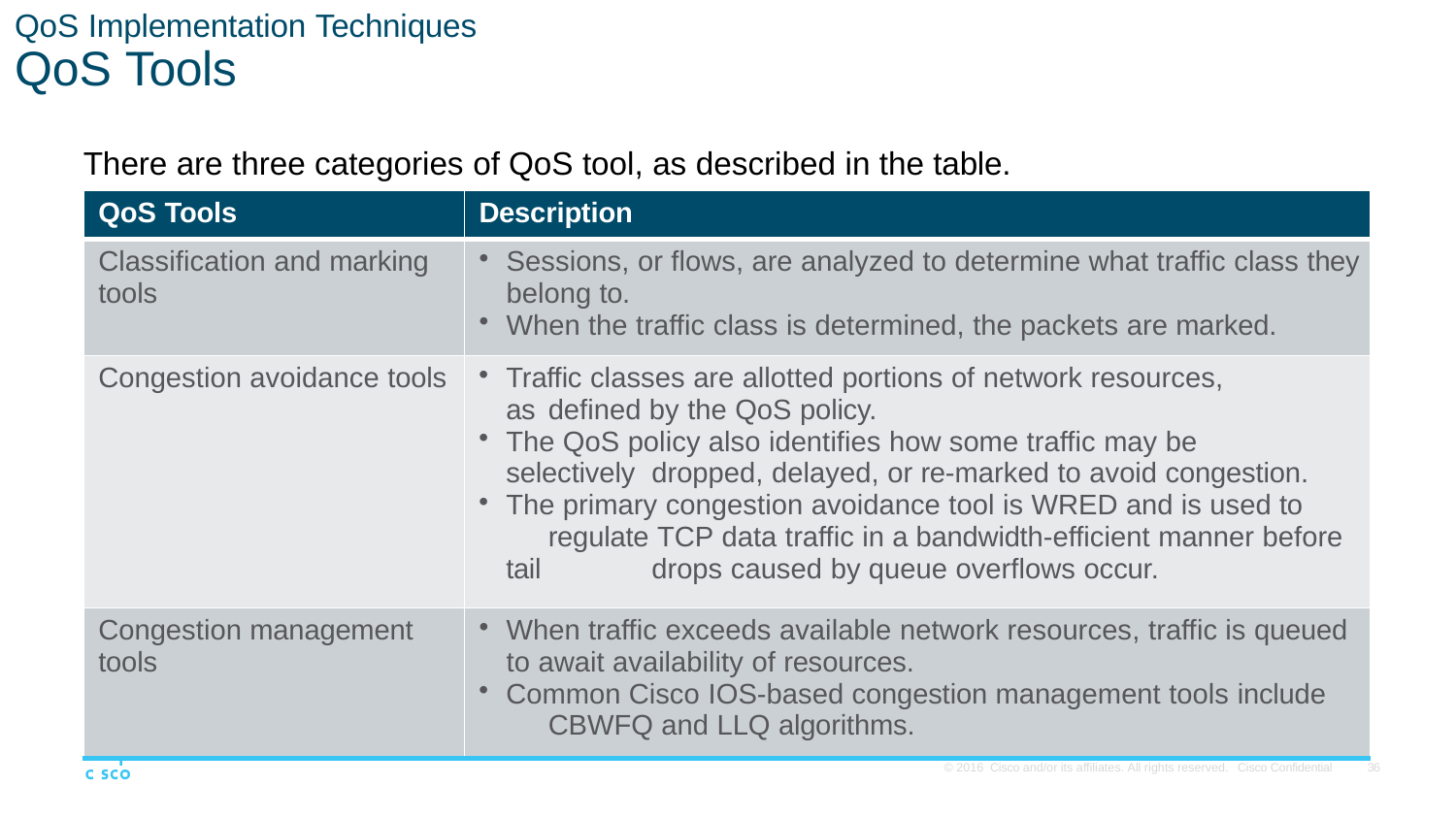

# QoS Implementation Techniques
QoS Tools
There are three categories of QoS tool, as described in the table.
| QoS Tools |  | Description |
| --- | --- | --- |
| Classification and marking tools |  | Sessions, or flows, are analyzed to determine what traffic class they belong to. When the traffic class is determined, the packets are marked. |
| Congestion avoidance tools |  | Traffic classes are allotted portions of network resources, as defined by the QoS policy. The QoS policy also identifies how some traffic may be selectively dropped, delayed, or re-marked to avoid congestion. The primary congestion avoidance tool is WRED and is used to regulate TCP data traffic in a bandwidth-efficient manner before tail drops caused by queue overflows occur. |
| Congestion management tools |  | When traffic exceeds available network resources, traffic is queued to await availability of resources. Common Cisco IOS-based congestion management tools include CBWFQ and LLQ algorithms. |
|  |  |  |
© 2016 Cisco and/or its affiliates. All rights reserved. Cisco Confidential
36